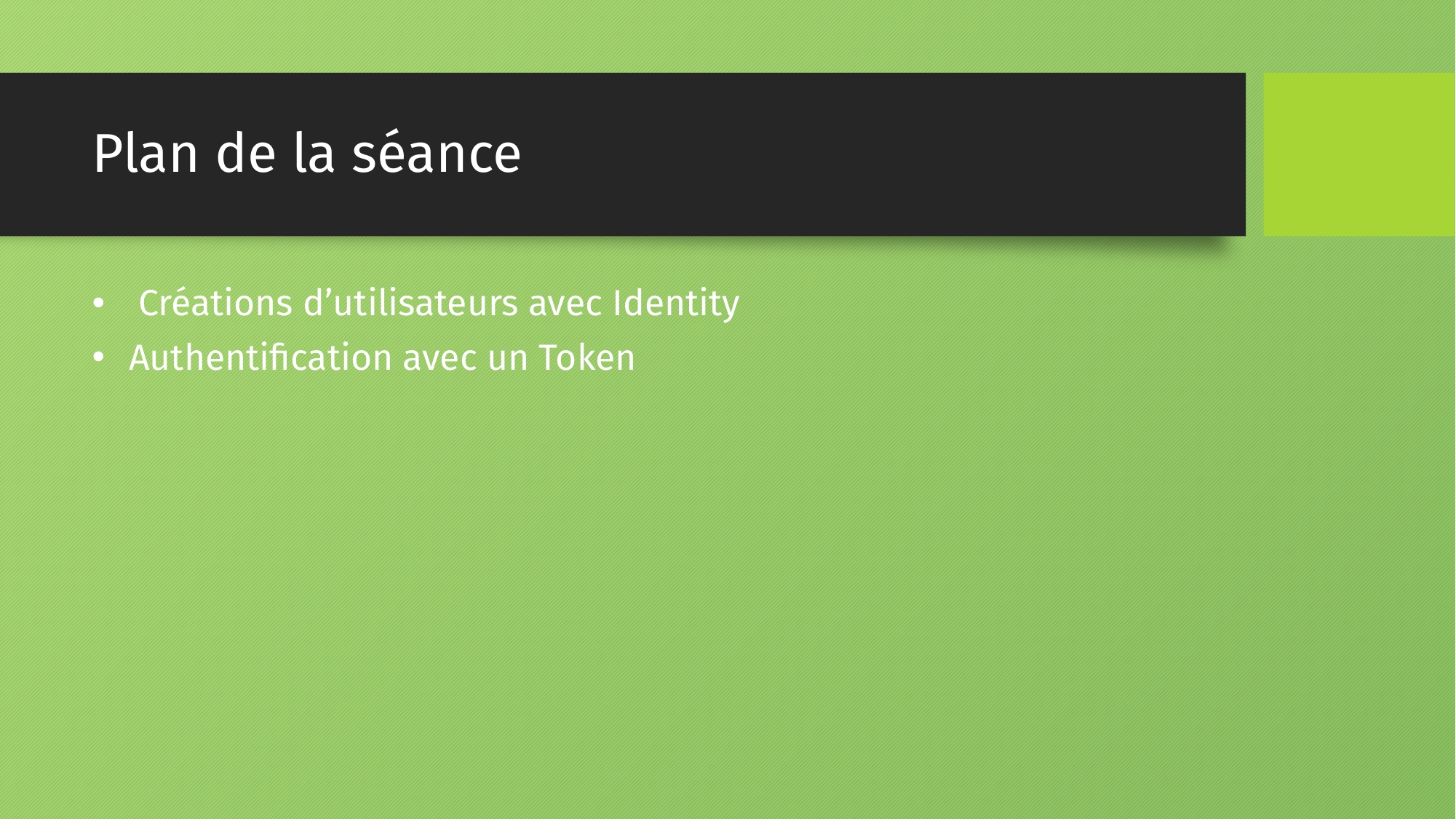

# Plan de la séance
  Créations d’utilisateurs avec Identity
 Authentification avec un Token